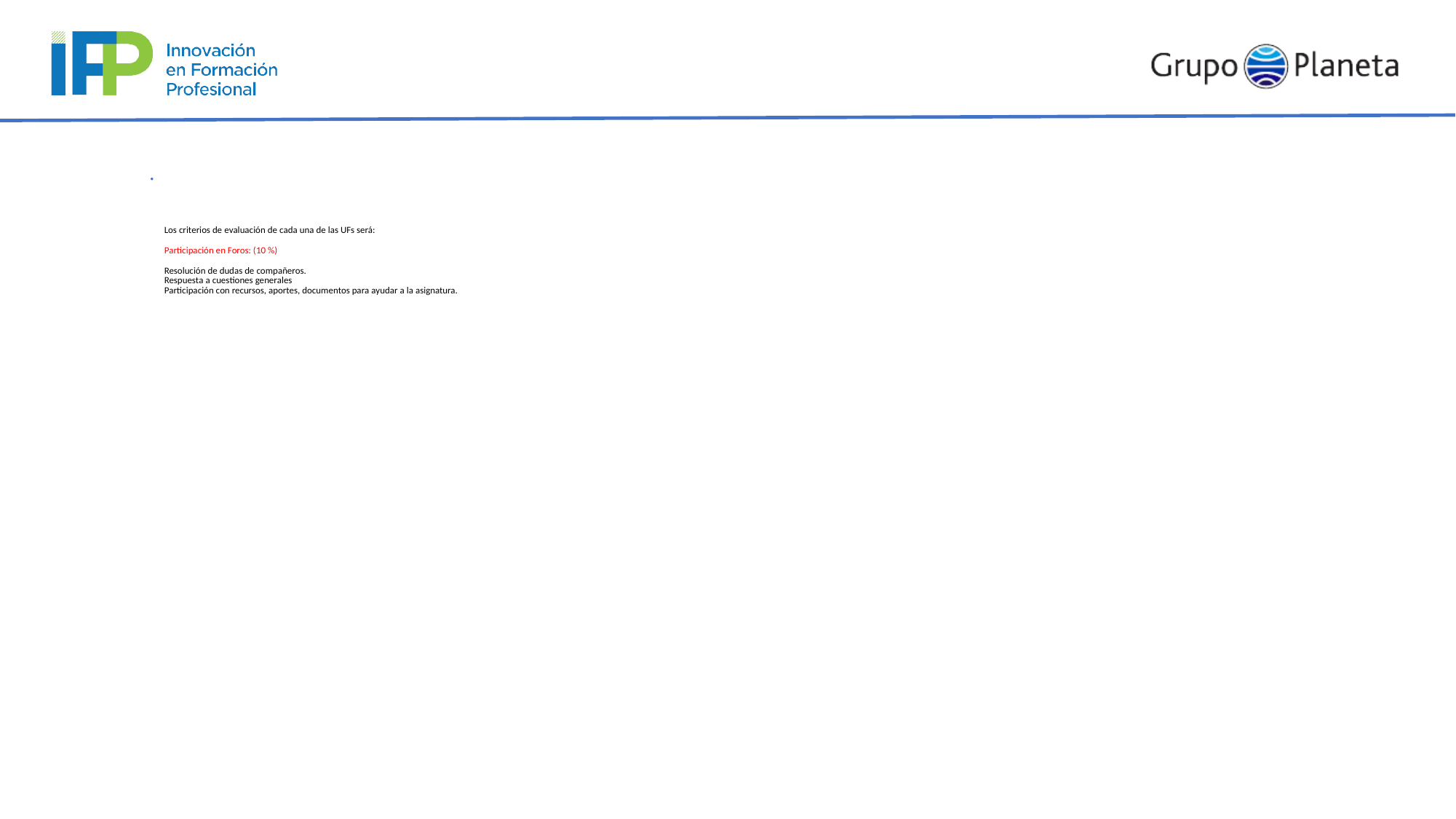

# Los criterios de evaluación de cada una de las UFs será: Participación en Foros: (10 %) Resolución de dudas de compañeros. Respuesta a cuestiones generales Participación con recursos, aportes, documentos para ayudar a la asignatura.